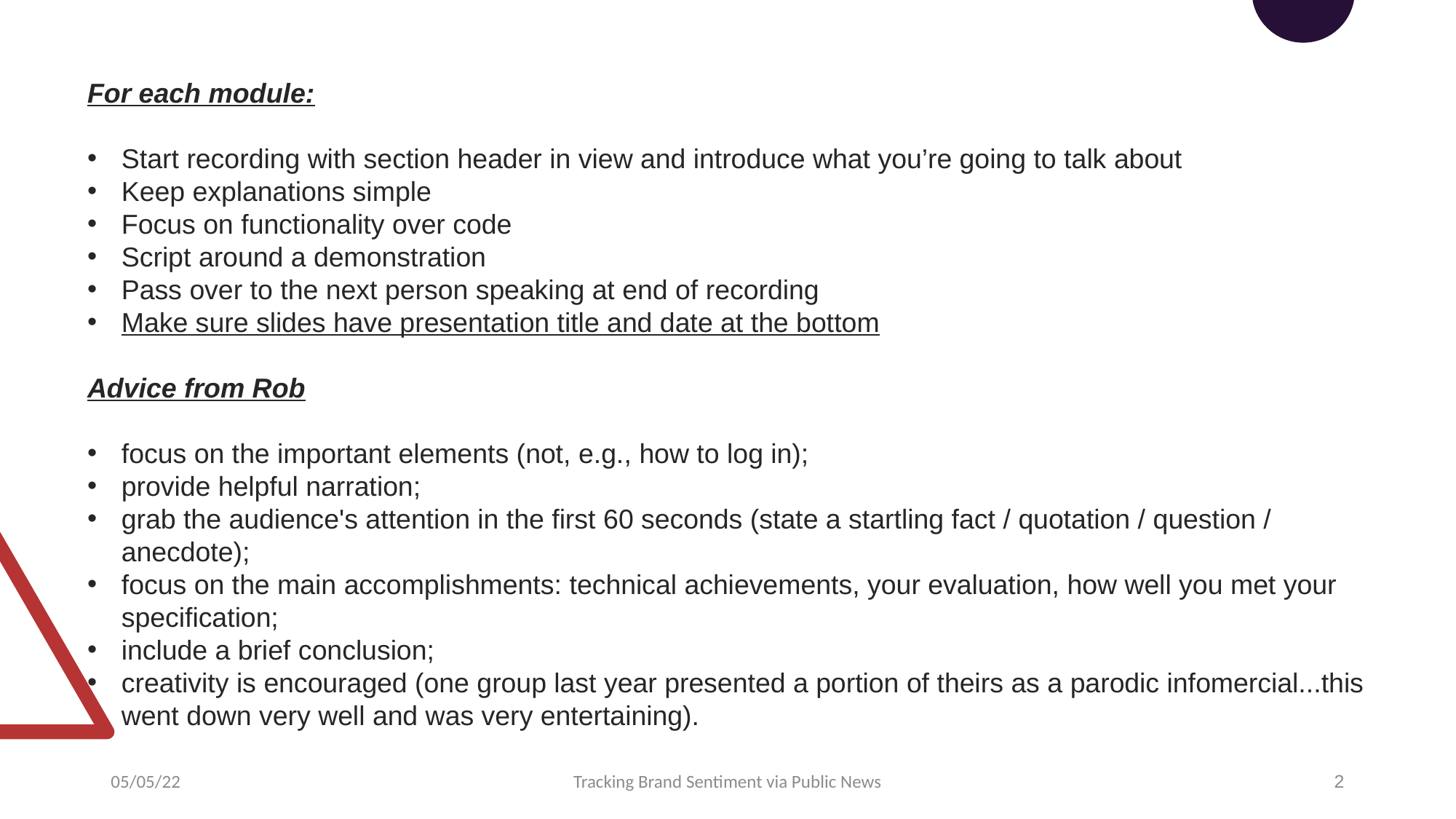

For each module:

Start recording with section header in view and introduce what you’re going to talk about
Keep explanations simple
Focus on functionality over code
Script around a demonstration
Pass over to the next person speaking at end of recording
Make sure slides have presentation title and date at the bottom

Advice from Rob

focus on the important elements (not, e.g., how to log in);
provide helpful narration;
grab the audience's attention in the first 60 seconds (state a startling fact / quotation / question / anecdote);
focus on the main accomplishments: technical achievements, your evaluation, how well you met your specification;
include a brief conclusion;
creativity is encouraged (one group last year presented a portion of theirs as a parodic infomercial...this went down very well and was very entertaining).
05/05/22
Tracking Brand Sentiment via Public News
2